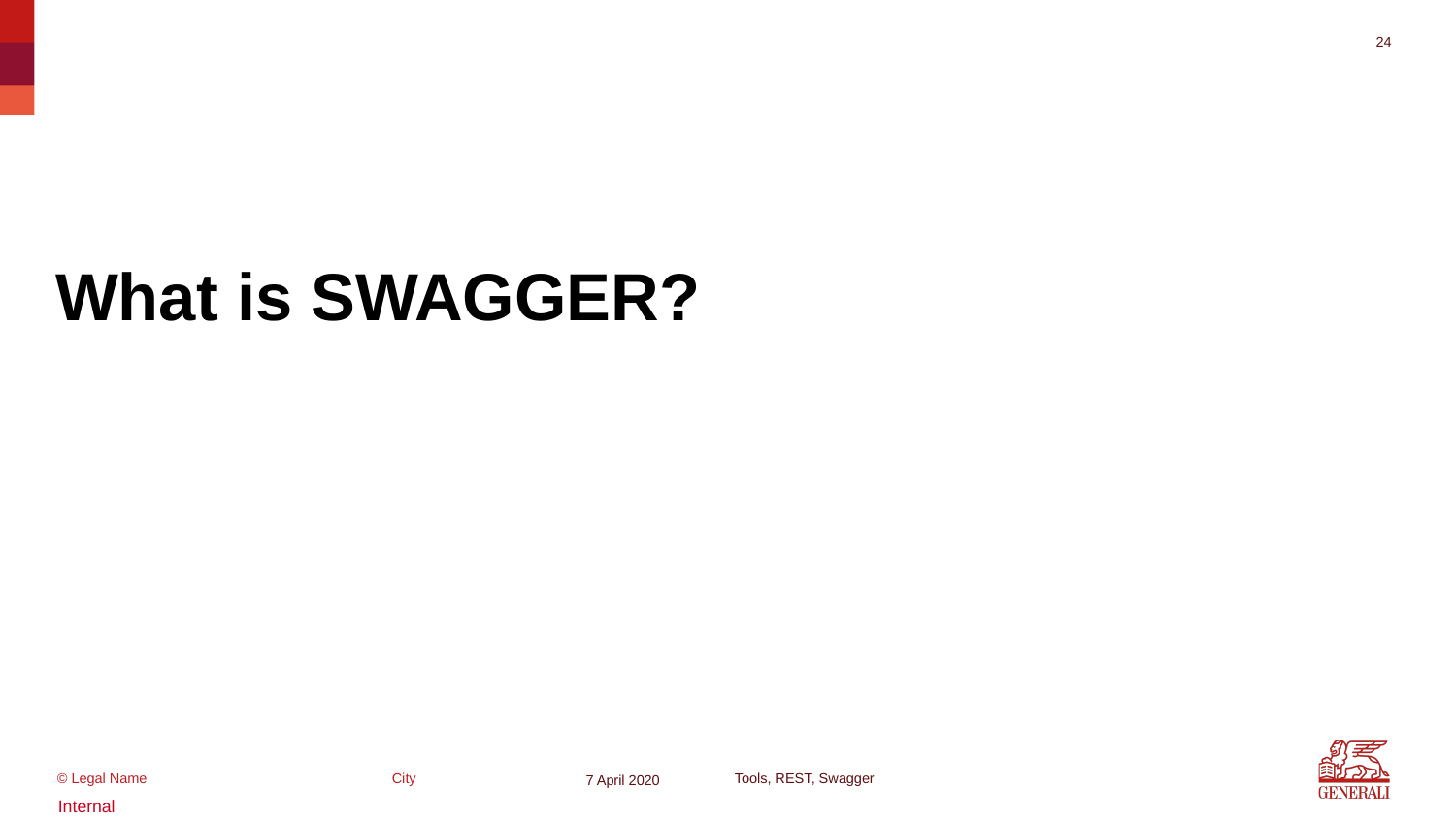

24
#
What is SWAGGER?

7 April 2020
Tools, REST, Swagger